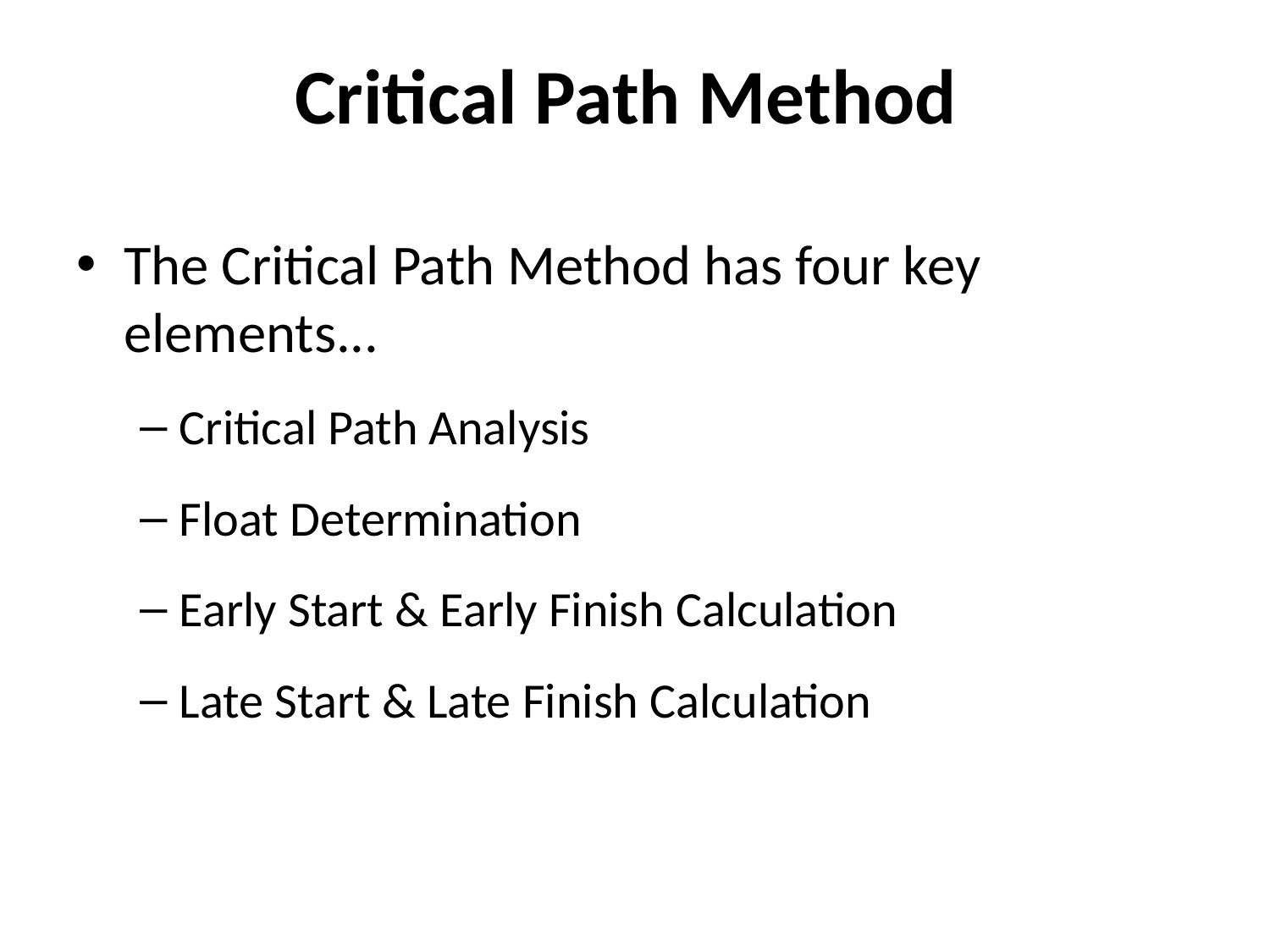

# Critical Path Method
The Critical Path Method has four key elements...
Critical Path Analysis
Float Determination
Early Start & Early Finish Calculation
Late Start & Late Finish Calculation